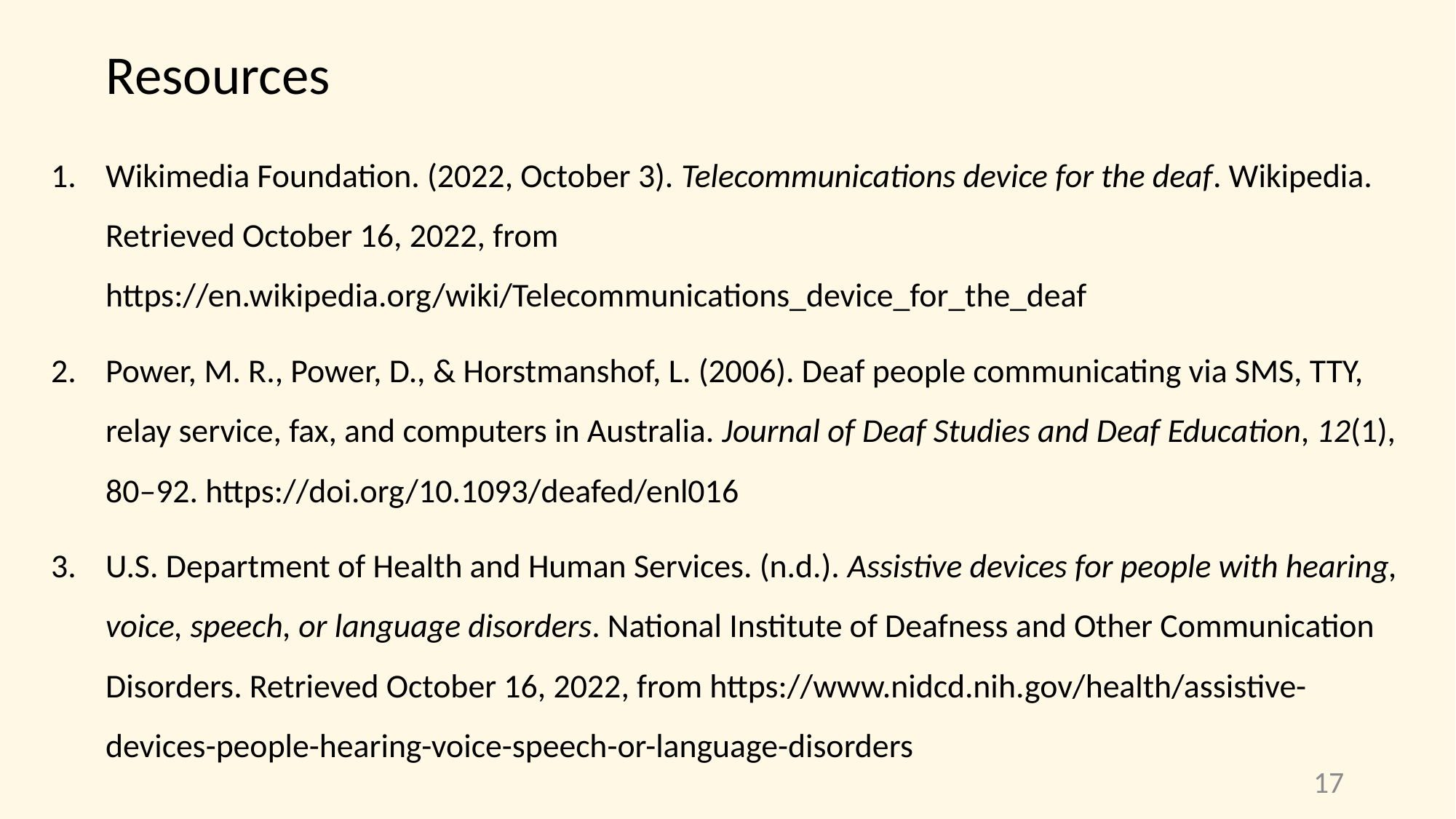

# Resources
Wikimedia Foundation. (2022, October 3). Telecommunications device for the deaf. Wikipedia. Retrieved October 16, 2022, from https://en.wikipedia.org/wiki/Telecommunications_device_for_the_deaf
Power, M. R., Power, D., & Horstmanshof, L. (2006). Deaf people communicating via SMS, TTY, relay service, fax, and computers in Australia. Journal of Deaf Studies and Deaf Education, 12(1), 80–92. https://doi.org/10.1093/deafed/enl016
U.S. Department of Health and Human Services. (n.d.). Assistive devices for people with hearing, voice, speech, or language disorders. National Institute of Deafness and Other Communication Disorders. Retrieved October 16, 2022, from https://www.nidcd.nih.gov/health/assistive-devices-people-hearing-voice-speech-or-language-disorders

17